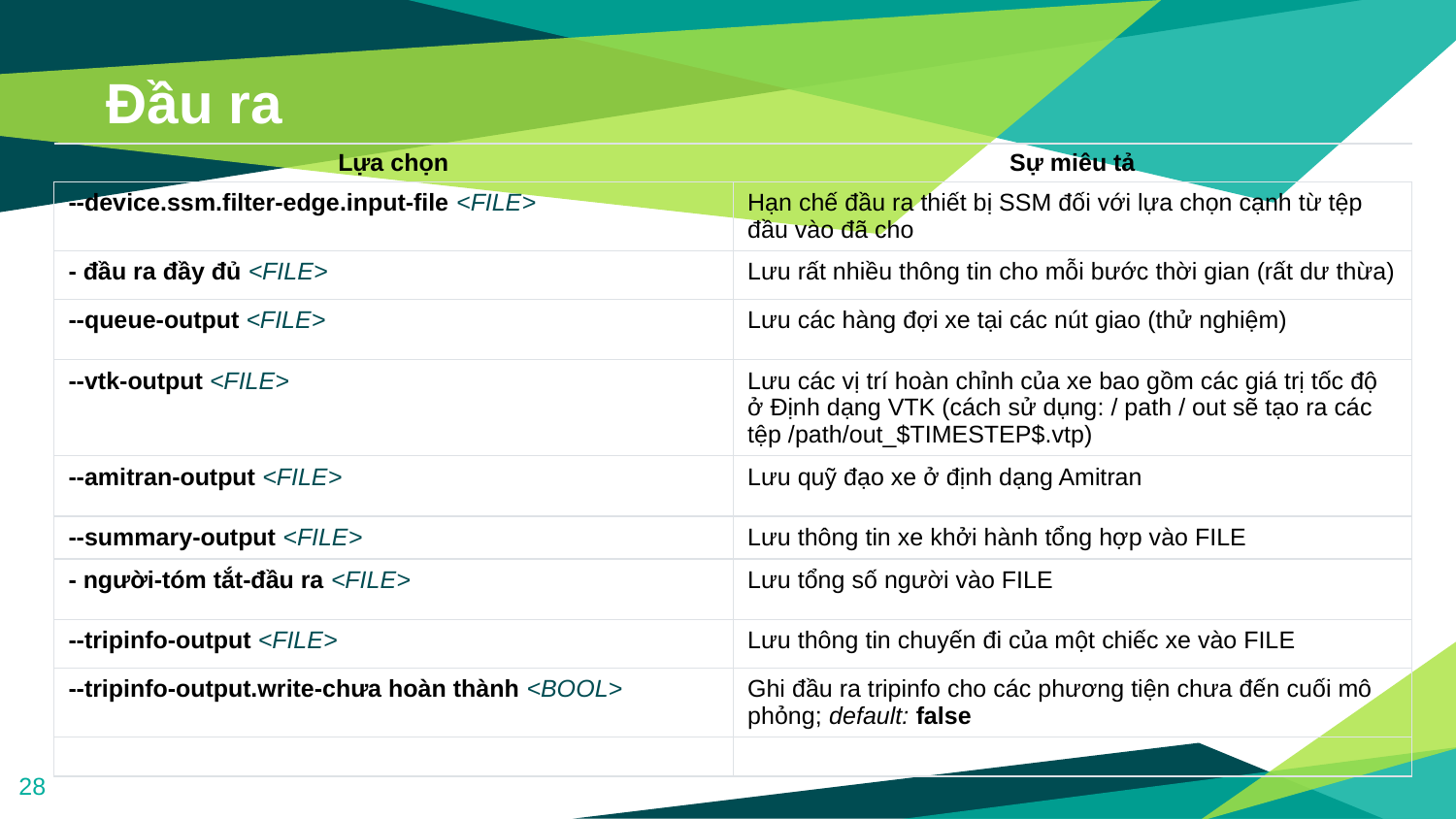

# Đầu ra
| Lựa chọn | Sự miêu tả |
| --- | --- |
| --device.ssm.filter-edge.input-file <FILE> | Hạn chế đầu ra thiết bị SSM đối với lựa chọn cạnh từ tệp đầu vào đã cho |
| - đầu ra đầy đủ <FILE> | Lưu rất nhiều thông tin cho mỗi bước thời gian (rất dư thừa) |
| --queue-output <FILE> | Lưu các hàng đợi xe tại các nút giao (thử nghiệm) |
| --vtk-output <FILE> | Lưu các vị trí hoàn chỉnh của xe bao gồm các giá trị tốc độ ở Định dạng VTK (cách sử dụng: / path / out sẽ tạo ra các tệp /path/out\_$TIMESTEP$.vtp) |
| --amitran-output <FILE> | Lưu quỹ đạo xe ở định dạng Amitran |
| --summary-output <FILE> | Lưu thông tin xe khởi hành tổng hợp vào FILE |
| - người-tóm tắt-đầu ra <FILE> | Lưu tổng số người vào FILE |
| --tripinfo-output <FILE> | Lưu thông tin chuyến đi của một chiếc xe vào FILE |
| --tripinfo-output.write-chưa hoàn thành <BOOL> | Ghi đầu ra tripinfo cho các phương tiện chưa đến cuối mô phỏng; default: false |
|  |  |

28